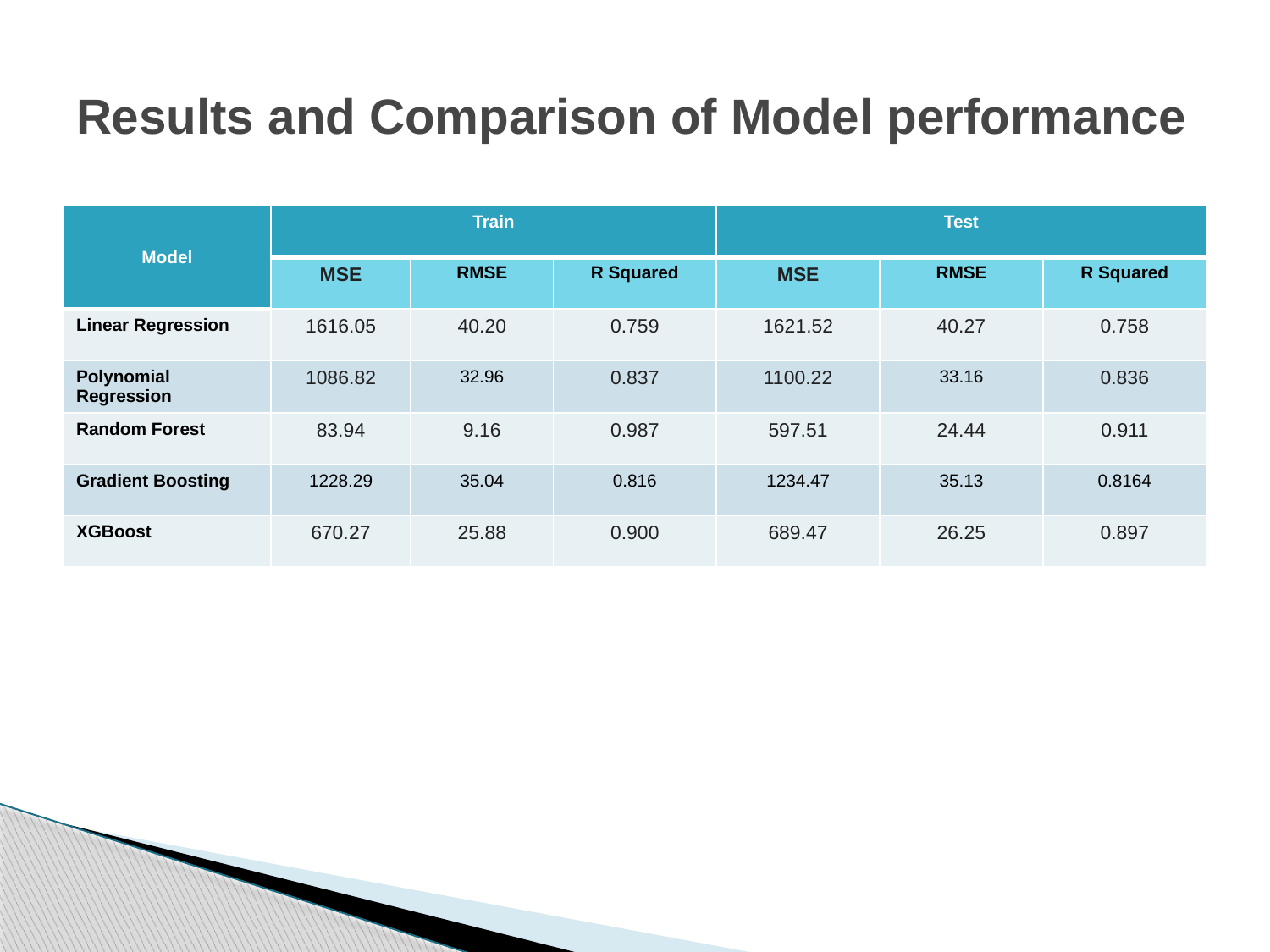

# Results and Comparison of Model performance
| Model | Train |  |  | Test |  |  |
| --- | --- | --- | --- | --- | --- | --- |
|  | MSE | RMSE | R Squared | MSE | RMSE | R Squared |
| Linear Regression | 1616.05 | 40.20 | 0.759 | 1621.52 | 40.27 | 0.758 |
| Polynomial Regression | 1086.82 | 32.96 | 0.837 | 1100.22 | 33.16 | 0.836 |
| Random Forest | 83.94 | 9.16 | 0.987 | 597.51 | 24.44 | 0.911 |
| Gradient Boosting | 1228.29 | 35.04 | 0.816 | 1234.47 | 35.13 | 0.8164 |
| XGBoost | 670.27 | 25.88 | 0.900 | 689.47 | 26.25 | 0.897 |